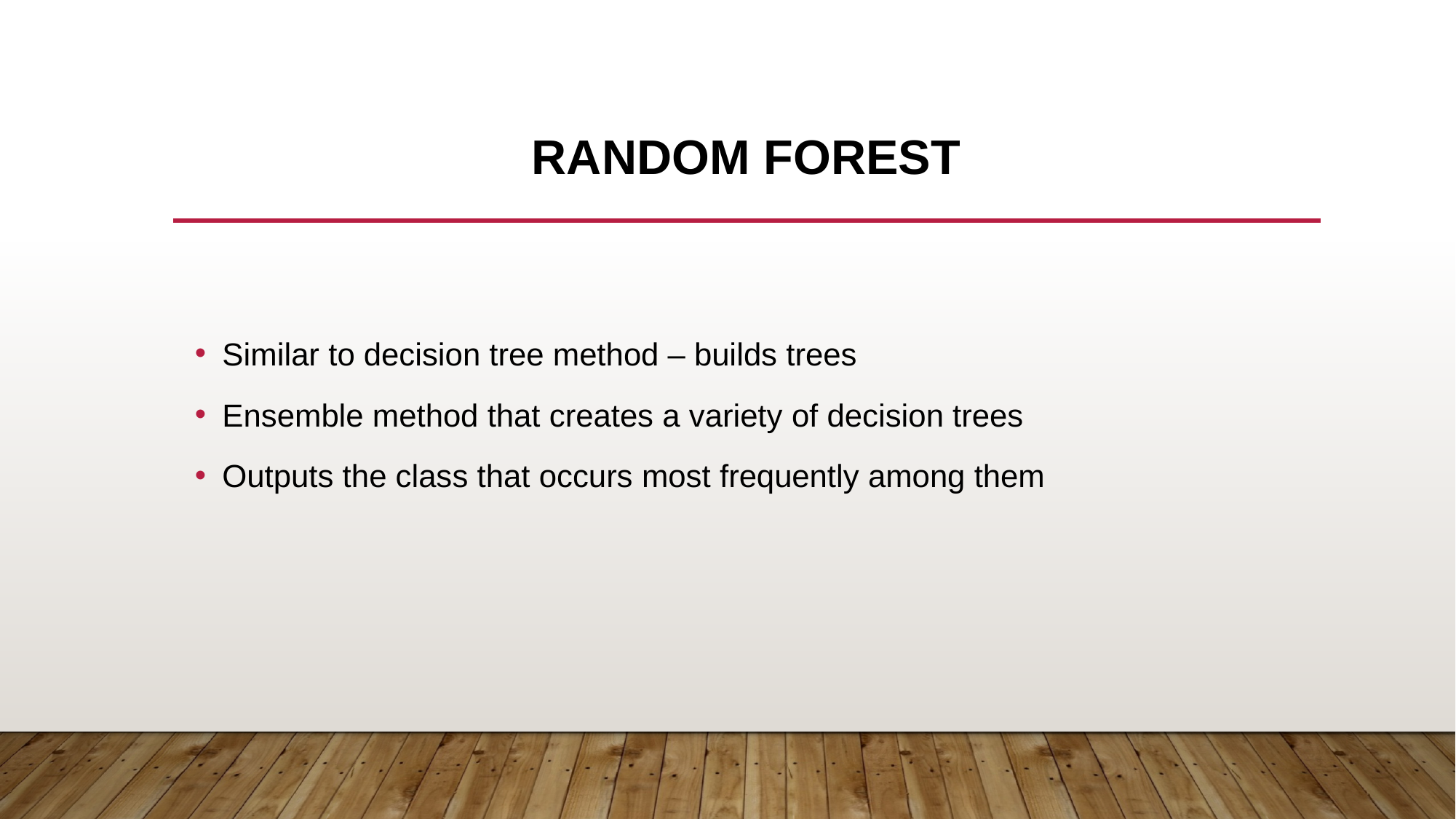

# Random forest
Similar to decision tree method – builds trees
Ensemble method that creates a variety of decision trees
Outputs the class that occurs most frequently among them